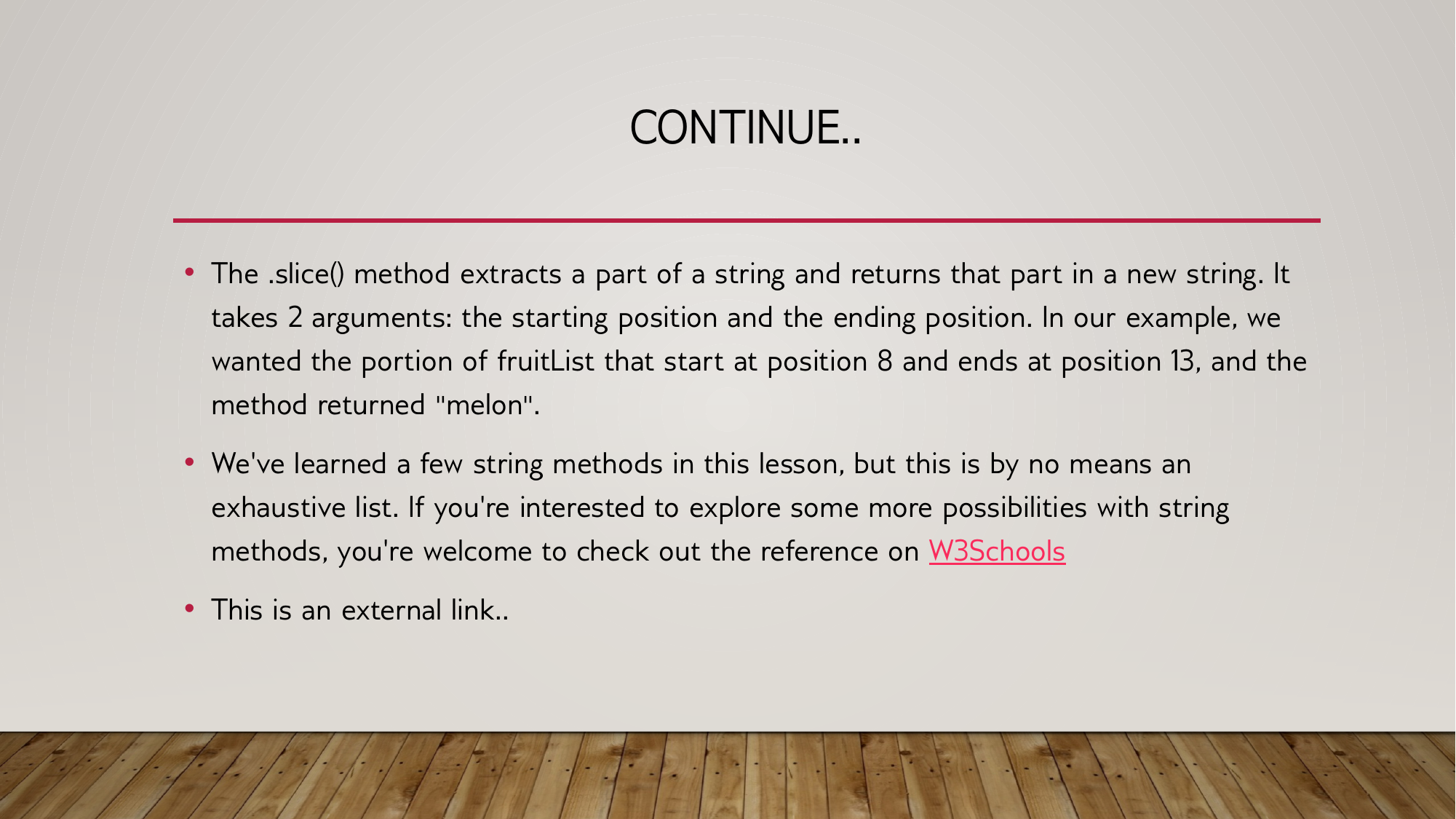

# Continue..
The .slice() method extracts a part of a string and returns that part in a new string. It takes 2 arguments: the starting position and the ending position. In our example, we wanted the portion of fruitList that start at position 8 and ends at position 13, and the method returned "melon".
We've learned a few string methods in this lesson, but this is by no means an exhaustive list. If you're interested to explore some more possibilities with string methods, you're welcome to check out the reference on W3Schools
This is an external link..